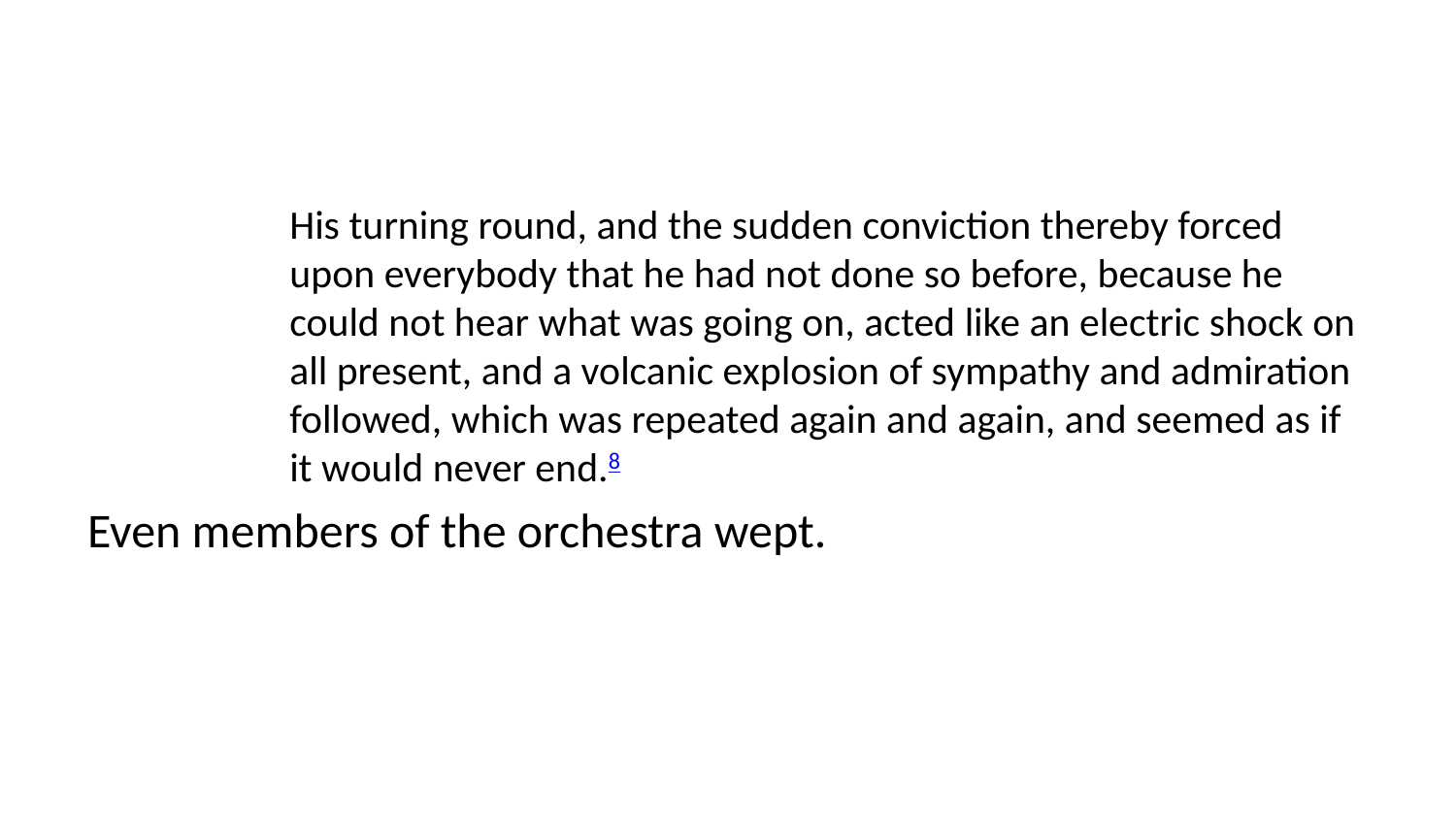

His turning round, and the sudden conviction thereby forced upon everybody that he had not done so before, because he could not hear what was going on, acted like an electric shock on all present, and a volcanic explosion of sympathy and admiration followed, which was repeated again and again, and seemed as if it would never end.8
Even members of the orchestra wept.